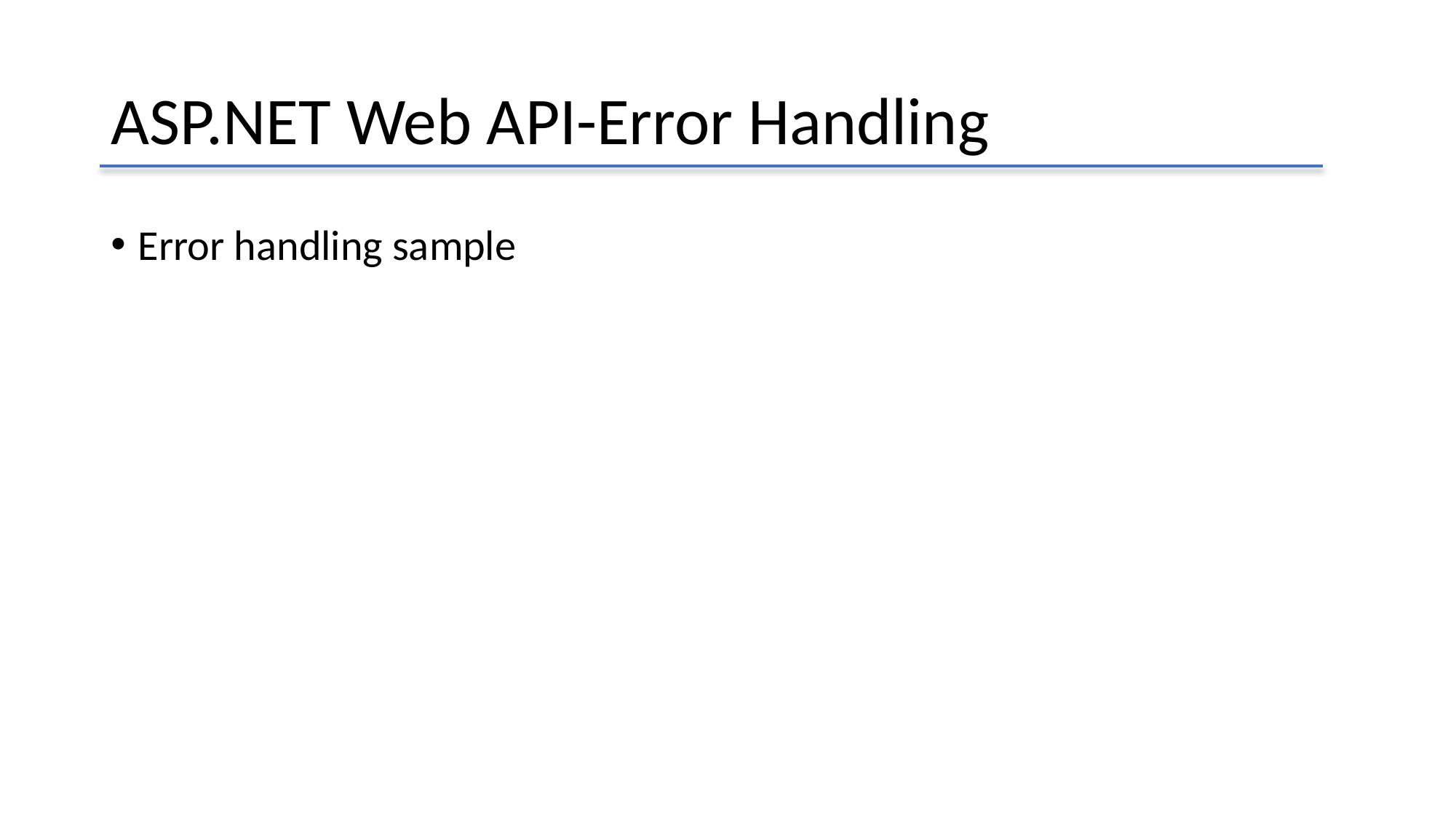

# ASP.NET Web API-Error Handling
Error handling sample